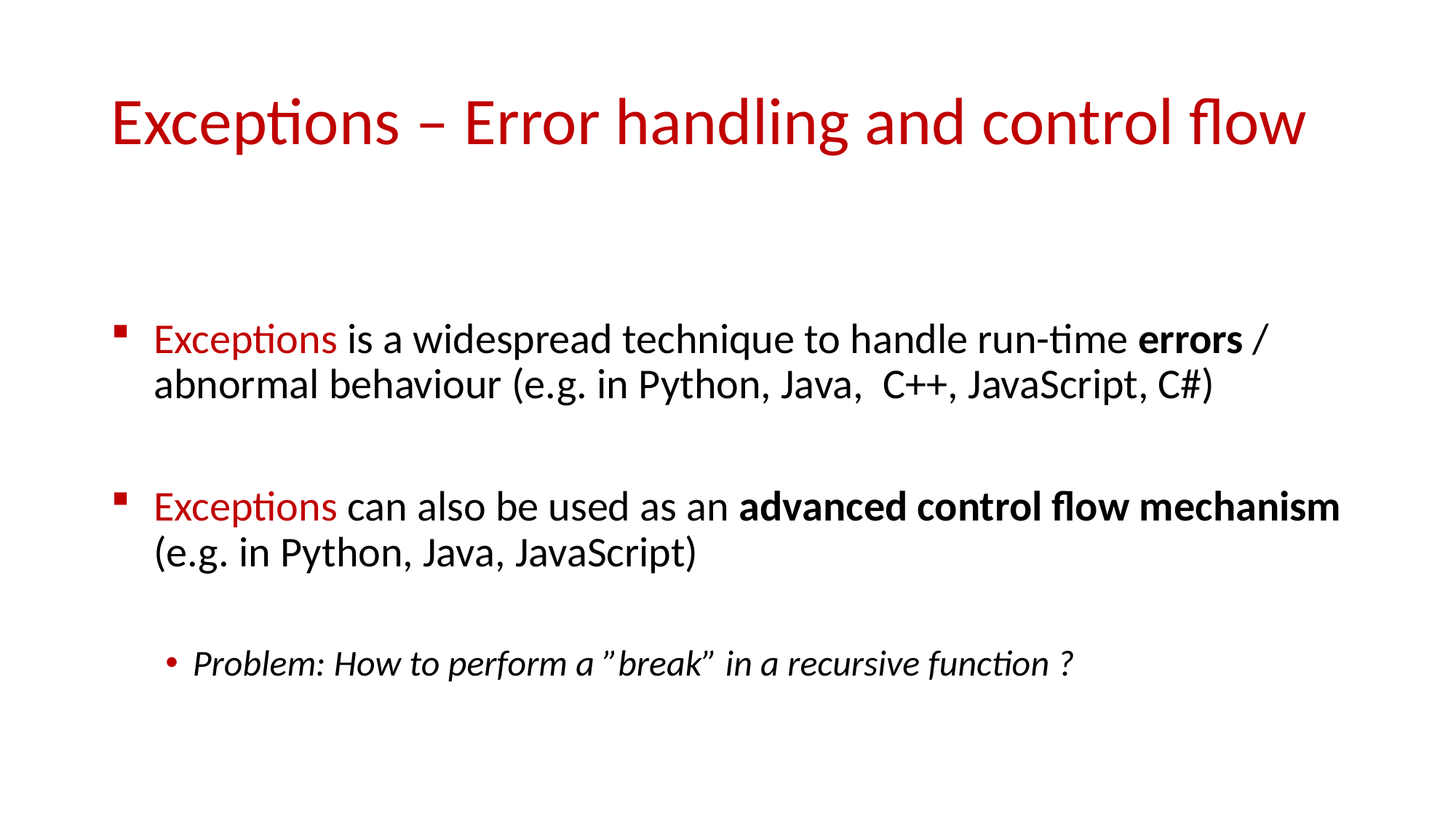

# Exceptions – Error handling and control flow
Exceptions is a widespread technique to handle run-time errors / abnormal behaviour (e.g. in Python, Java,  C++, JavaScript, C#)

Exceptions can also be used as an advanced control flow mechanism (e.g. in Python, Java, JavaScript)

Problem: How to perform a ”break” in a recursive function ?